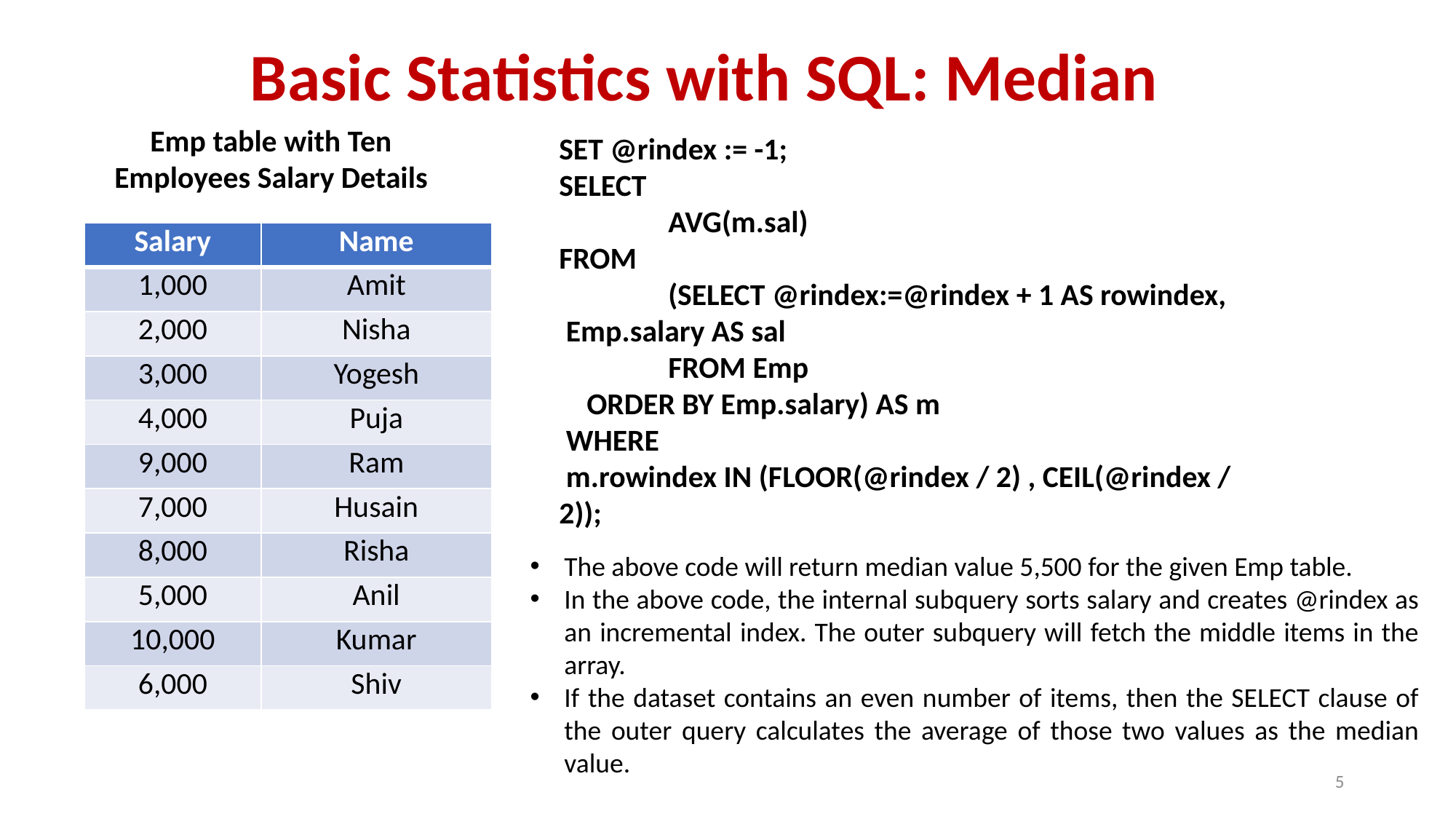

# Basic Statistics with SQL: Median
Emp table with Ten Employees Salary Details
SET @rindex := -1;
SELECT
	AVG(m.sal)
FROM
	(SELECT @rindex:=@rindex + 1 AS rowindex,
 Emp.salary AS sal
 	FROM Emp
    ORDER BY Emp.salary) AS m
 WHERE
 m.rowindex IN (FLOOR(@rindex / 2) , CEIL(@rindex / 2));

| Salary | Name |
| --- | --- |
| 1,000 | Amit |
| 2,000 | Nisha |
| 3,000 | Yogesh |
| 4,000 | Puja |
| 9,000 | Ram |
| 7,000 | Husain |
| 8,000 | Risha |
| 5,000 | Anil |
| 10,000 | Kumar |
| 6,000 | Shiv |
The above code will return median value 5,500 for the given Emp table.
In the above code, the internal subquery sorts salary and creates @rindex as an incremental index. The outer subquery will fetch the middle items in the array.
If the dataset contains an even number of items, then the SELECT clause of the outer query calculates the average of those two values as the median value.
5